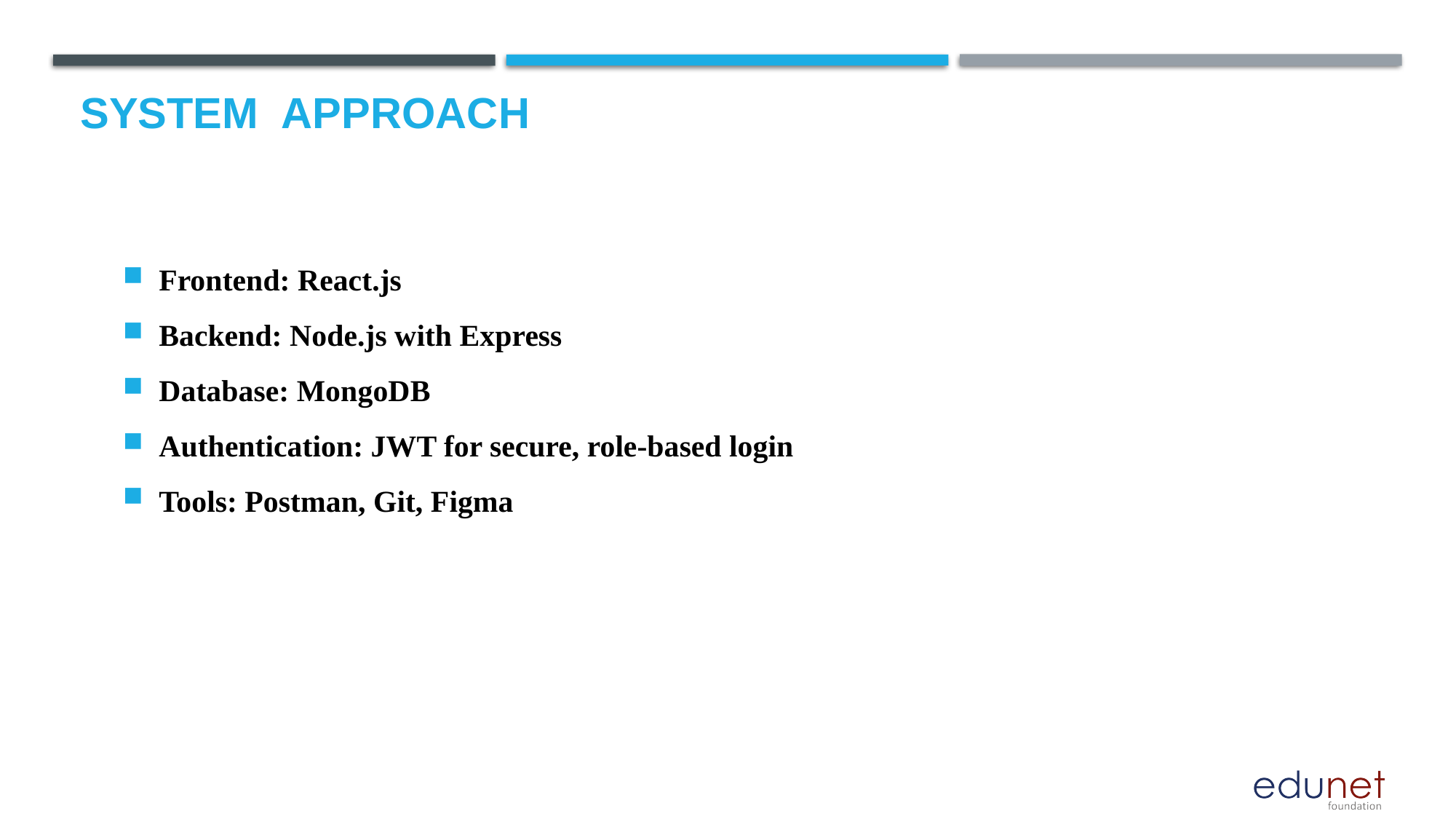

# System  Approach
Frontend: React.js
Backend: Node.js with Express
Database: MongoDB
Authentication: JWT for secure, role-based login
Tools: Postman, Git, Figma